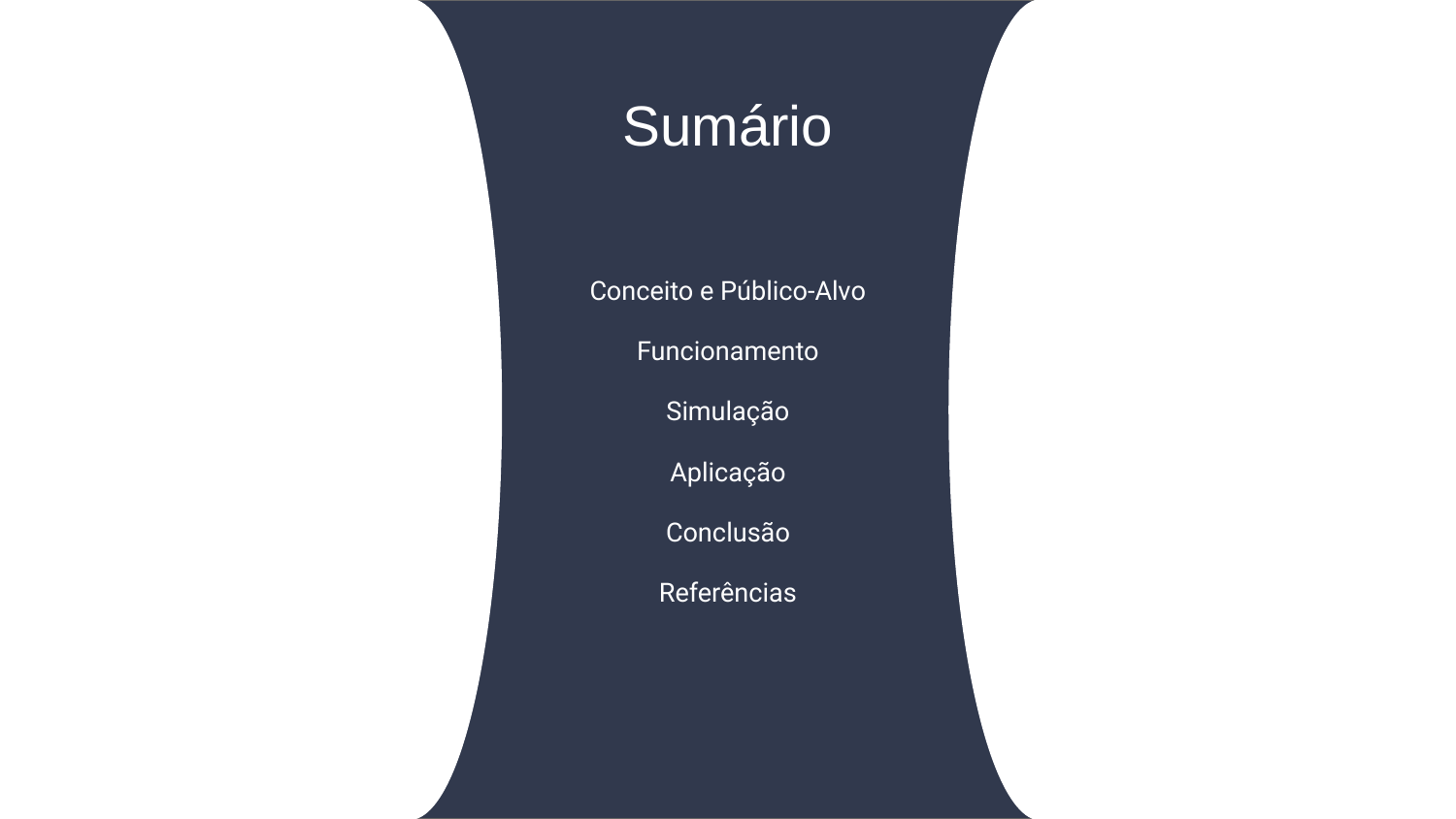

# Sumário
Conceito e Público-Alvo
Funcionamento
Simulação
Aplicação
Conclusão
Referências